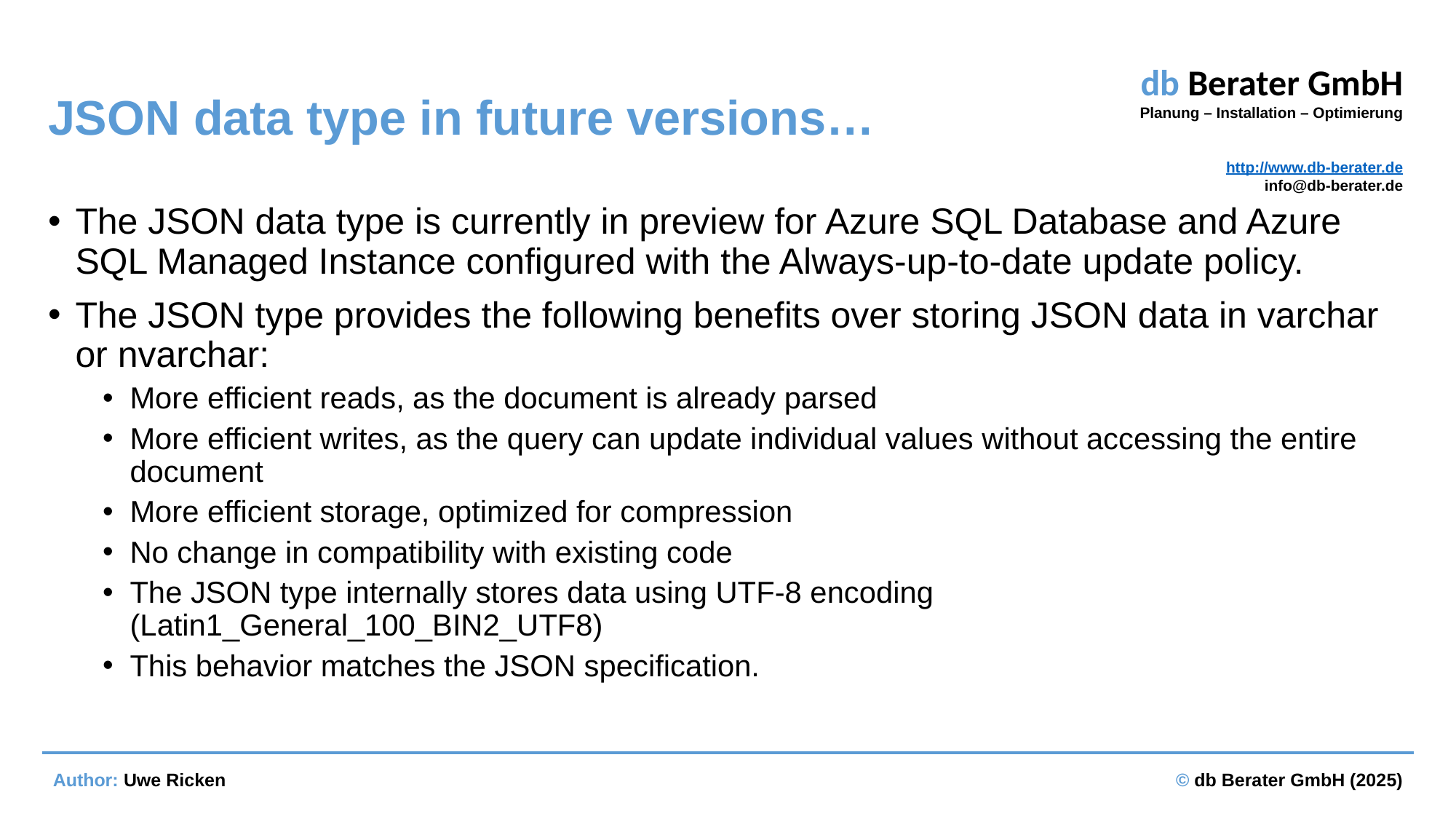

# JSON data type in future versions…
The JSON data type is currently in preview for Azure SQL Database and Azure SQL Managed Instance configured with the Always-up-to-date update policy.
The JSON type provides the following benefits over storing JSON data in varchar or nvarchar:
More efficient reads, as the document is already parsed
More efficient writes, as the query can update individual values without accessing the entire document
More efficient storage, optimized for compression
No change in compatibility with existing code
The JSON type internally stores data using UTF-8 encoding (Latin1_General_100_BIN2_UTF8)
This behavior matches the JSON specification.